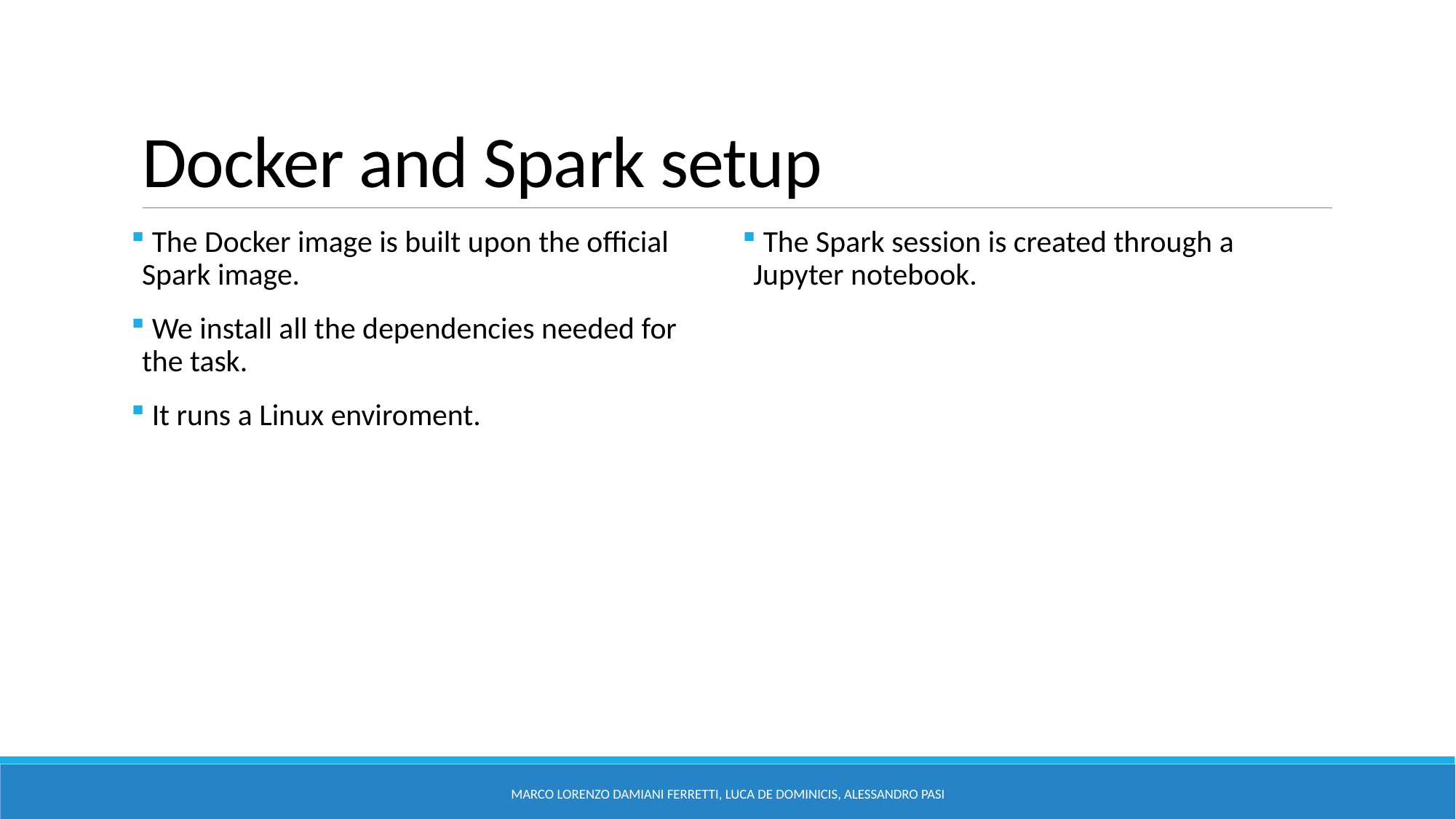

# Docker and Spark setup
 The Docker image is built upon the official Spark image.
 We install all the dependencies needed for the task.
 It runs a Linux enviroment.
 The Spark session is created through a Jupyter notebook.
Marco Lorenzo Damiani Ferretti, Luca De Dominicis, Alessandro Pasi